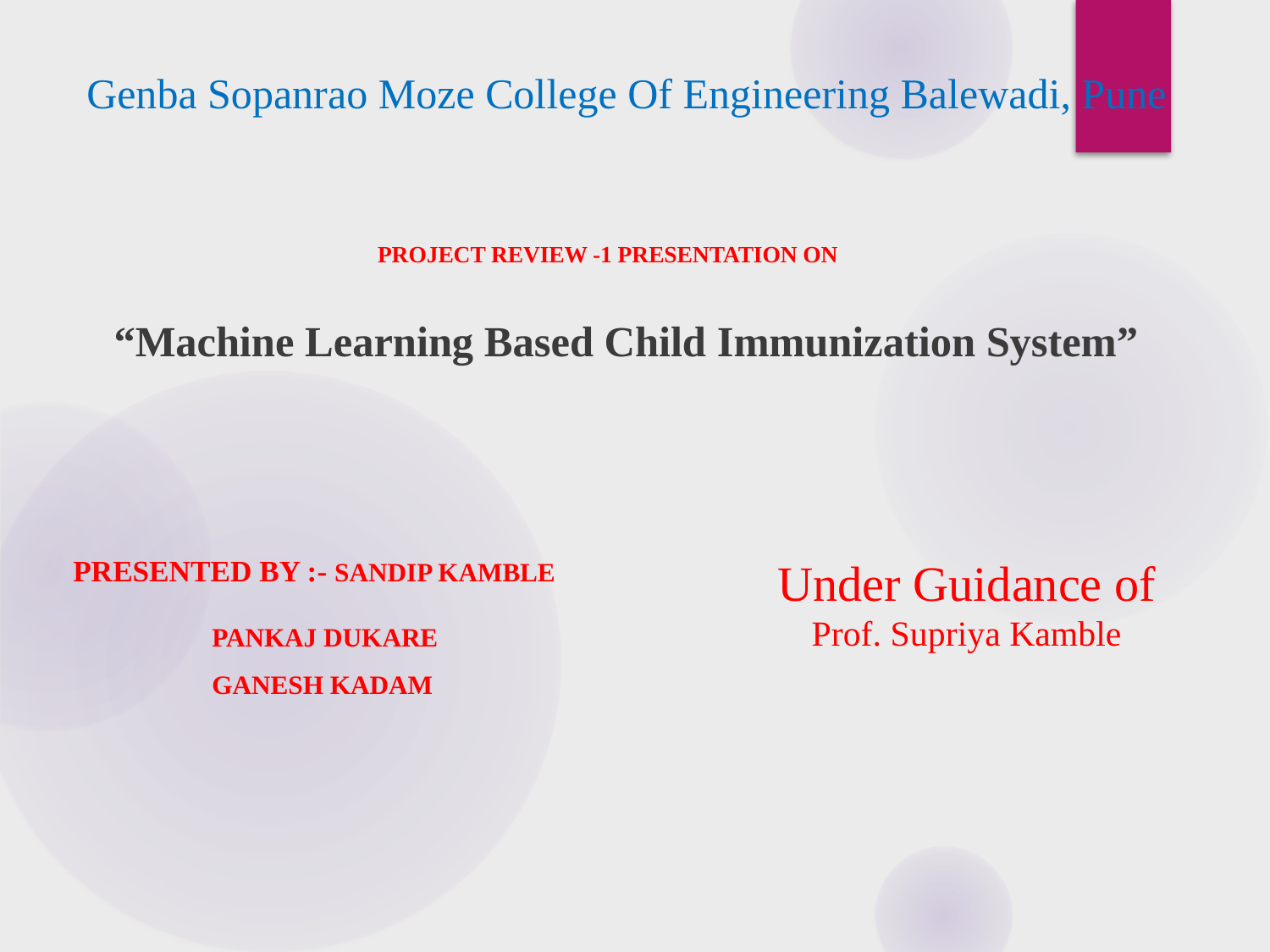

Genba Sopanrao Moze College Of Engineering Balewadi, Pune

# “Machine Learning Based Child Immunization System”
		Project Review -1 Presentation on

Presented by :- SANDIP KAMBLE
				   PANKAJ DUKARE
				   GANESH KADAM

Under Guidance of
Prof. Supriya Kamble